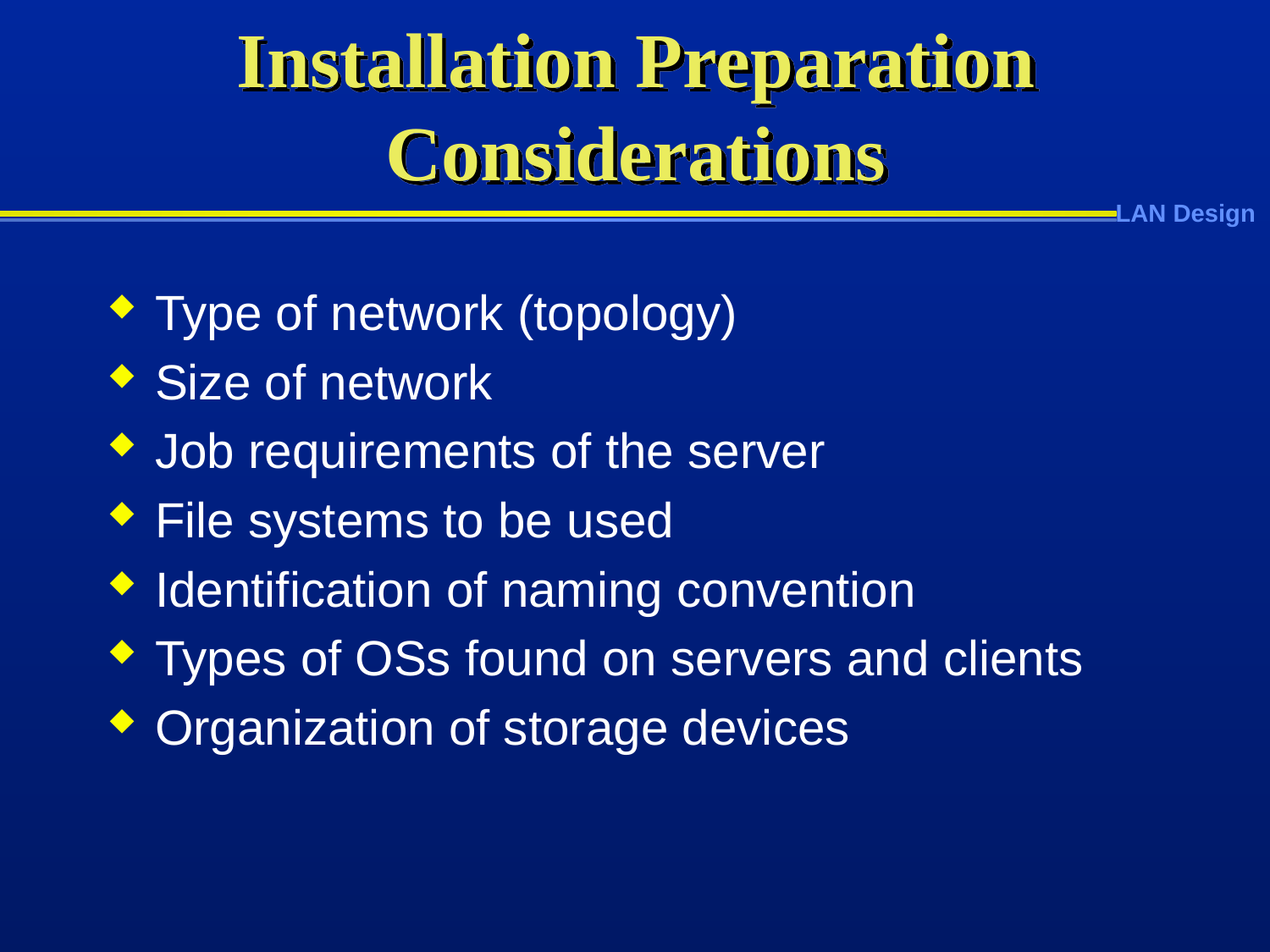

# Installation Preparation Considerations
Type of network (topology)
Size of network
Job requirements of the server
File systems to be used
Identification of naming convention
Types of OSs found on servers and clients
Organization of storage devices